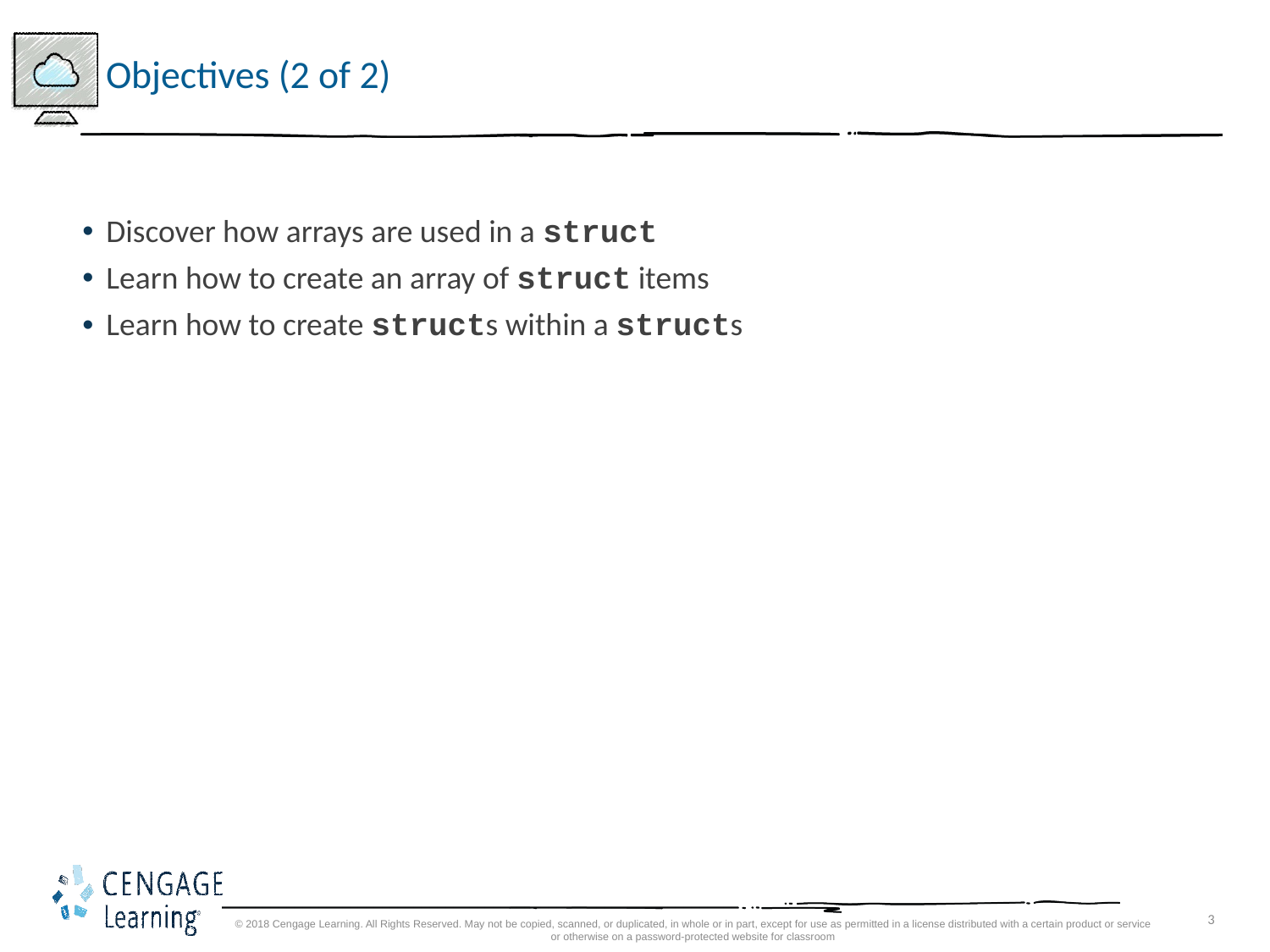

# Objectives (2 of 2)
Discover how arrays are used in a struct
Learn how to create an array of struct items
Learn how to create structs within a structs
© 2018 Cengage Learning. All Rights Reserved. May not be copied, scanned, or duplicated, in whole or in part, except for use as permitted in a license distributed with a certain product or service or otherwise on a password-protected website for classroom